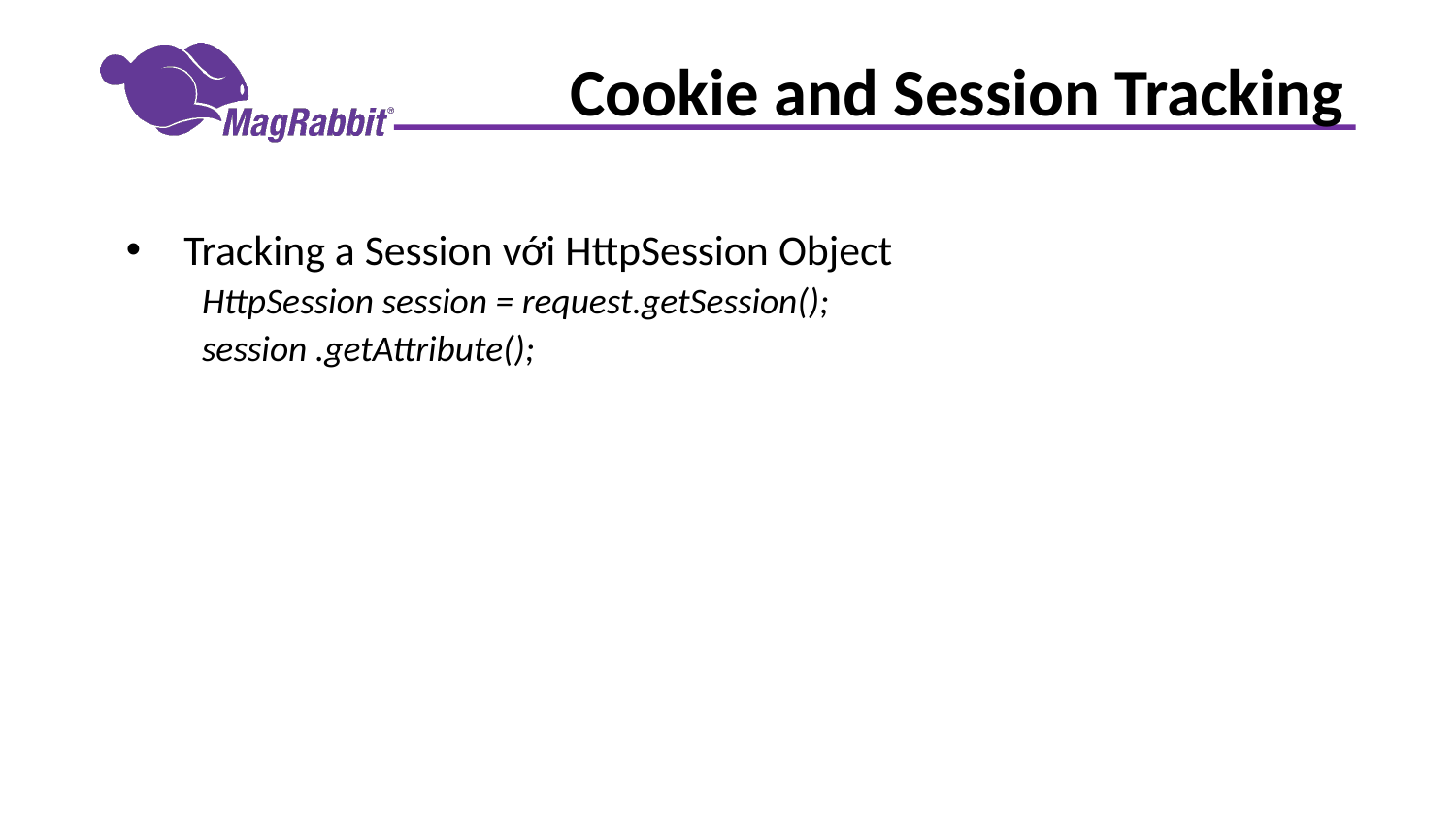

# Cookie and Session Tracking
Tracking a Session với HttpSession Object
HttpSession session = request.getSession();
session .getAttribute();